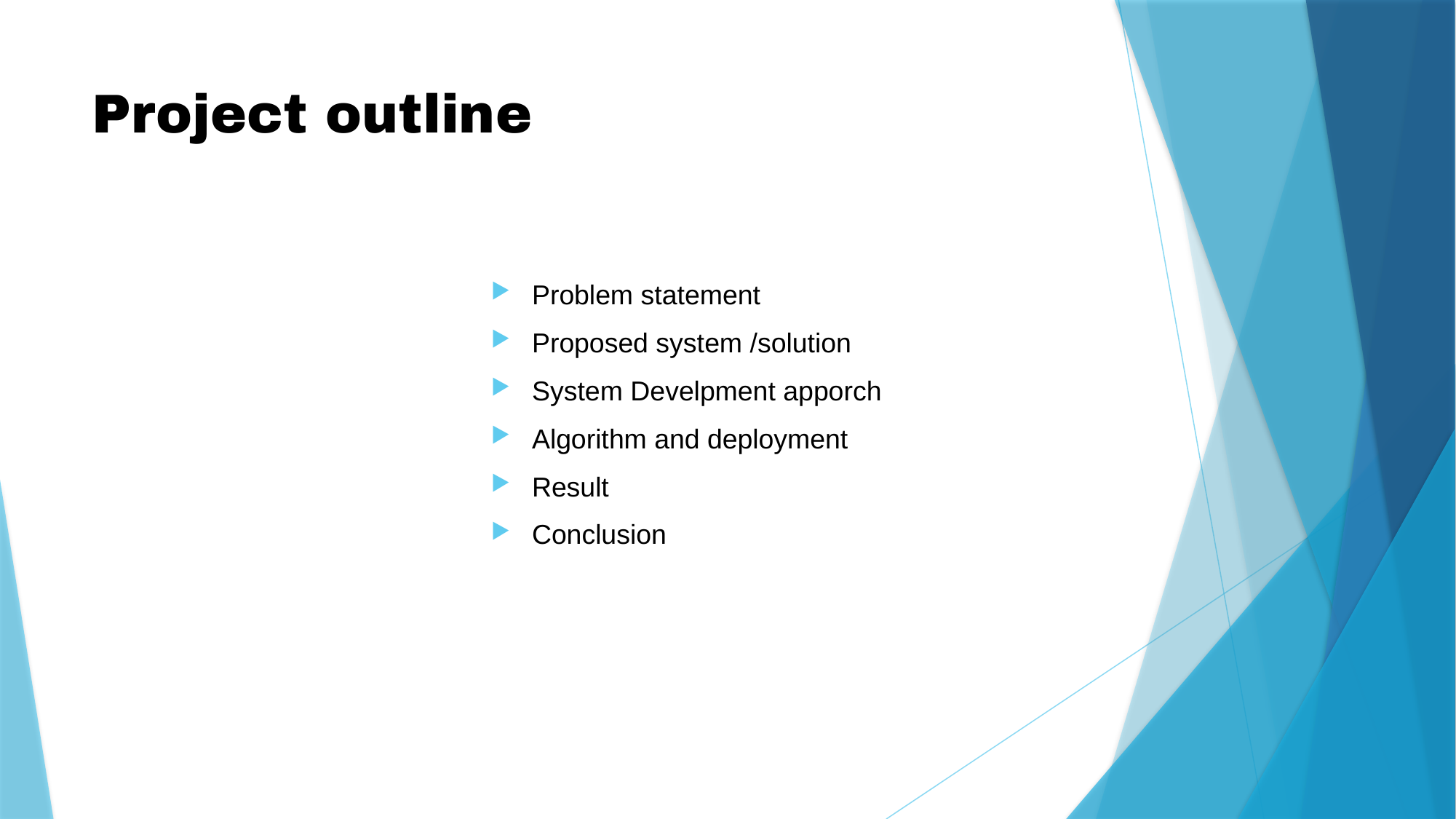

# Project outline
Problem statement
Proposed system /solution
System Develpment apporch
Algorithm and deployment
Result
Conclusion